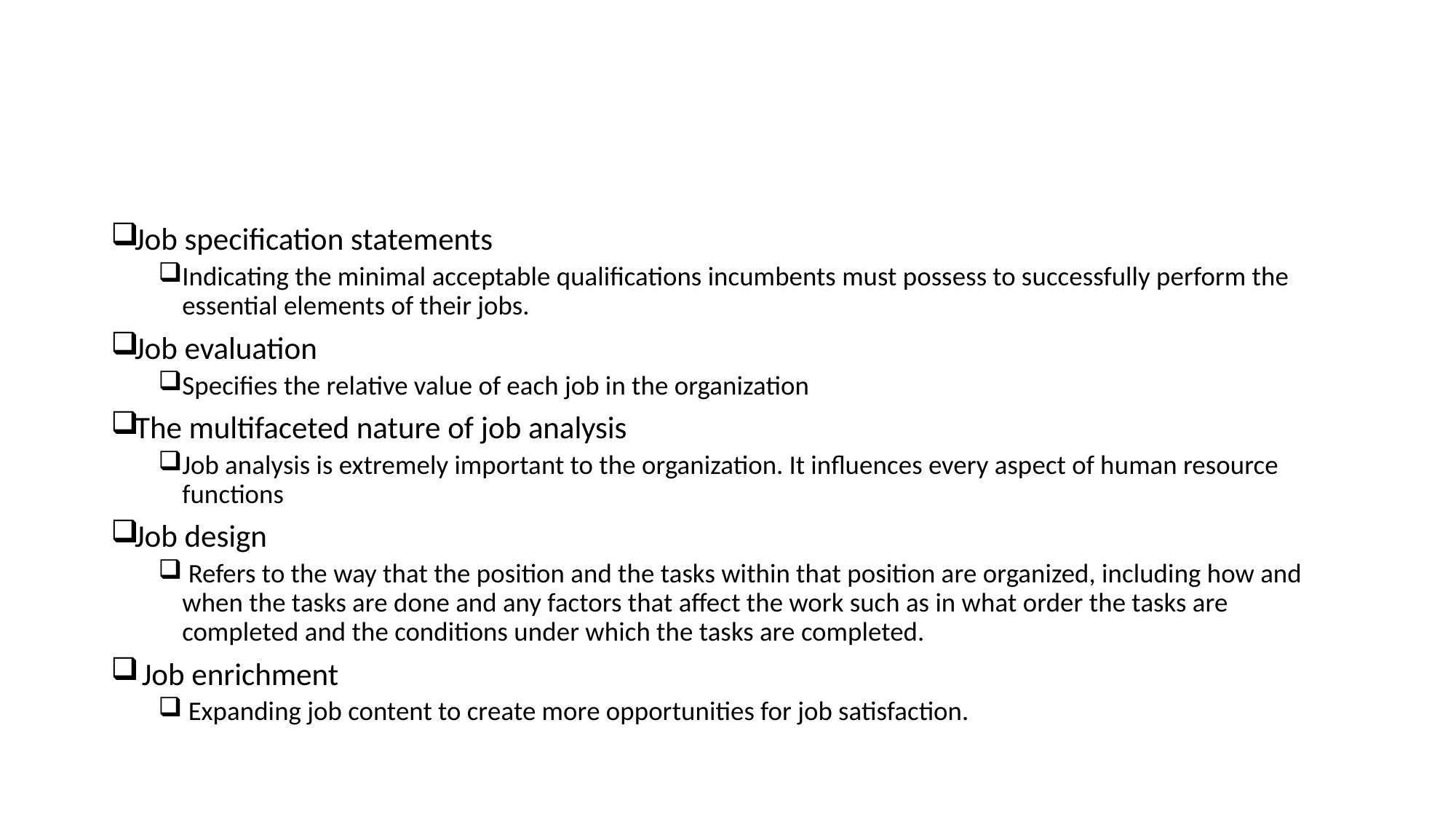

#
Job specification statements
Indicating the minimal acceptable qualifications incumbents must possess to successfully perform the essential elements of their jobs.
Job evaluation
Specifies the relative value of each job in the organization
The multifaceted nature of job analysis
Job analysis is extremely important to the organization. It influences every aspect of human resource functions
Job design
 Refers to the way that the position and the tasks within that position are organized, including how and when the tasks are done and any factors that affect the work such as in what order the tasks are completed and the conditions under which the tasks are completed.
 Job enrichment
 Expanding job content to create more opportunities for job satisfaction.